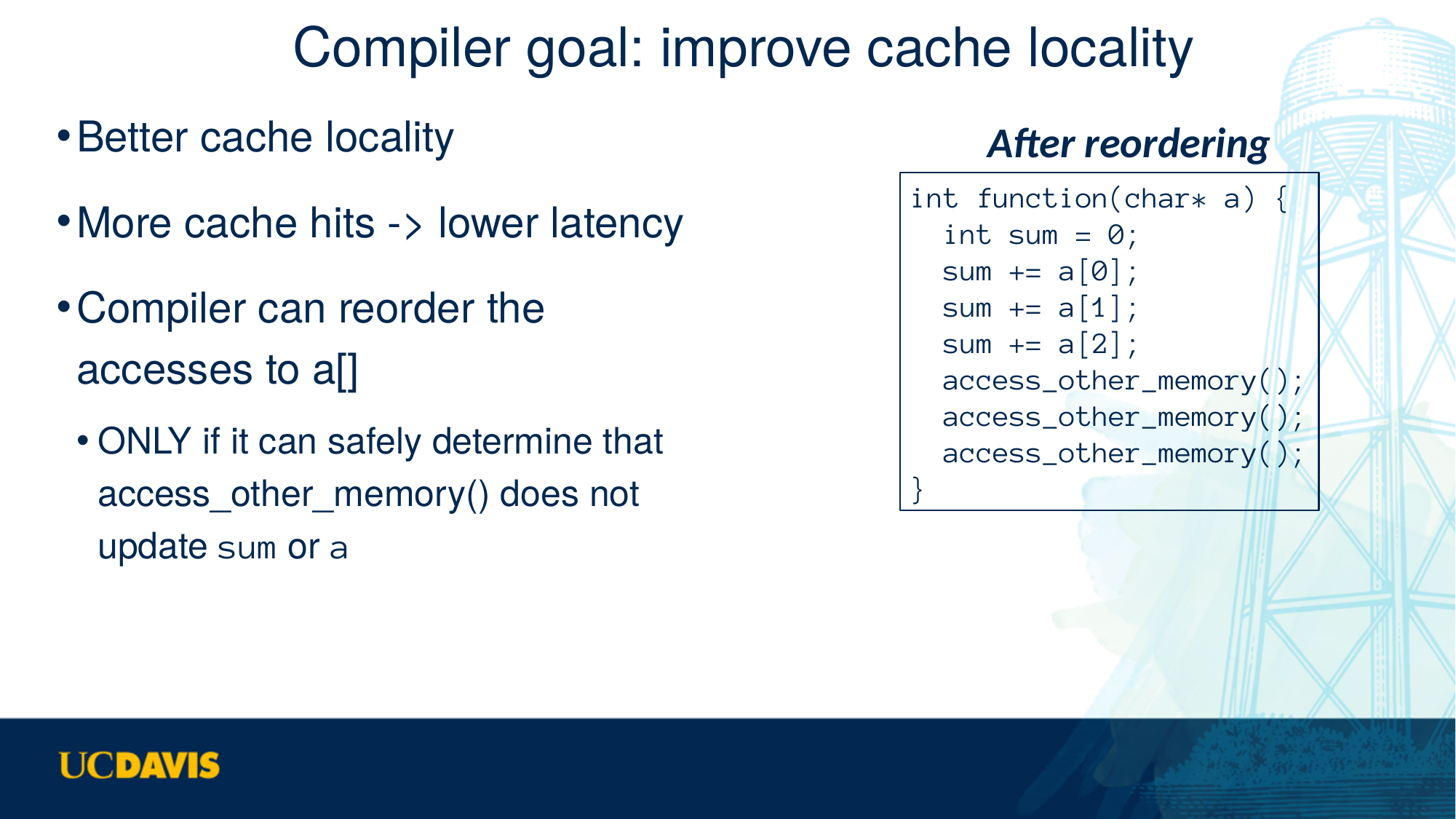

# Compiler goal: improve cache locality
Better cache locality
More cache hits -> lower latency
Compiler can reorder the accesses to a[]
ONLY if it can safely determine that access_other_memory() does not update sum or a
After reordering
int function(char* a) {
  int sum = 0;
  sum += a[0];
  sum += a[1];
  sum += a[2];
  access_other_memory();
  access_other_memory();
  access_other_memory();
}